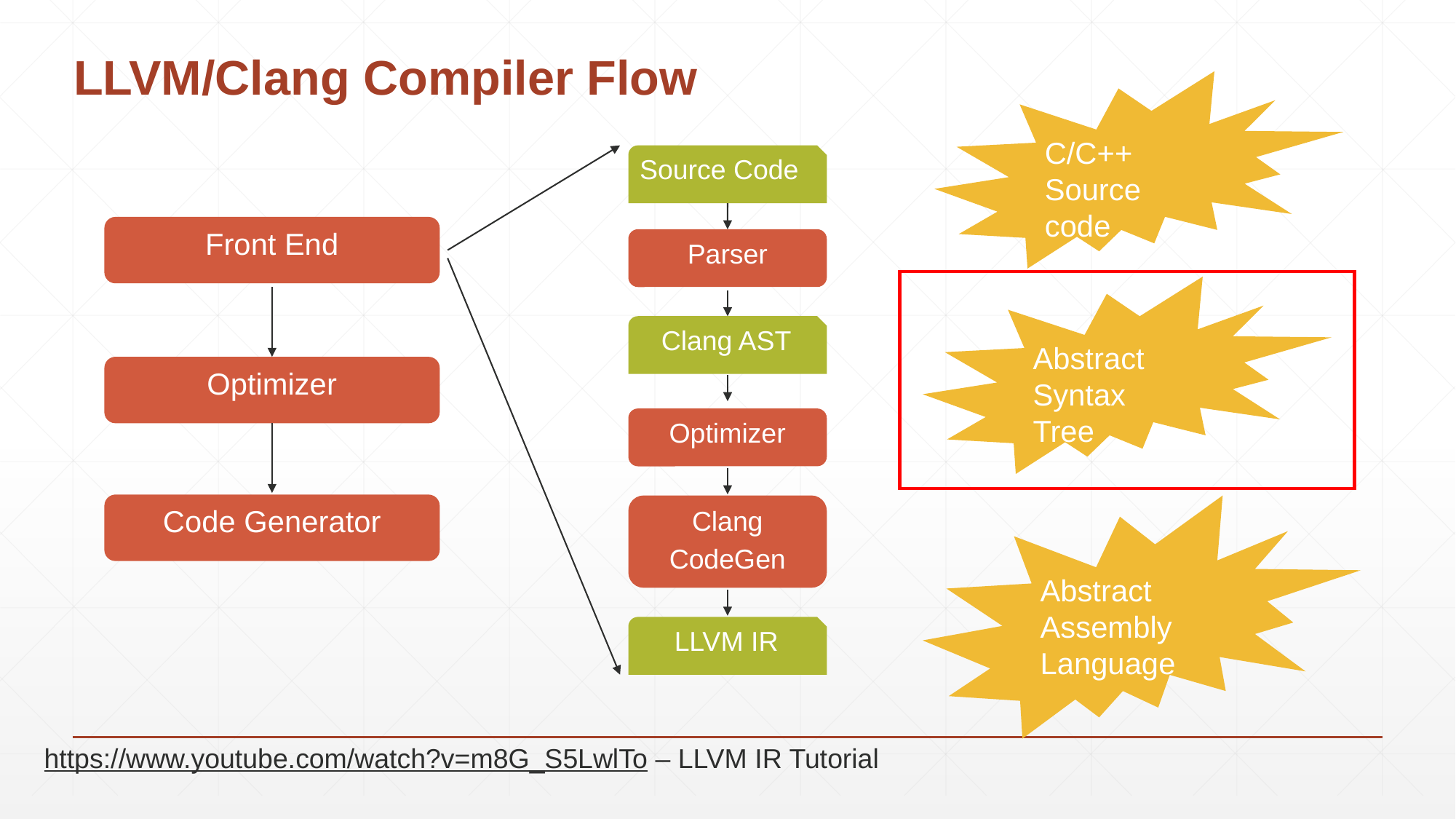

# LLVM/Clang Compiler Flow
C/C++ Source code
Source Code
Front End
Parser

Abstract Syntax Tree
Clang AST
Optimizer
Optimizer
Code Generator
Clang
CodeGen
Abstract Assembly Language
LLVM IR
https://www.youtube.com/watch?v=m8G_S5LwlTo – LLVM IR Tutorial